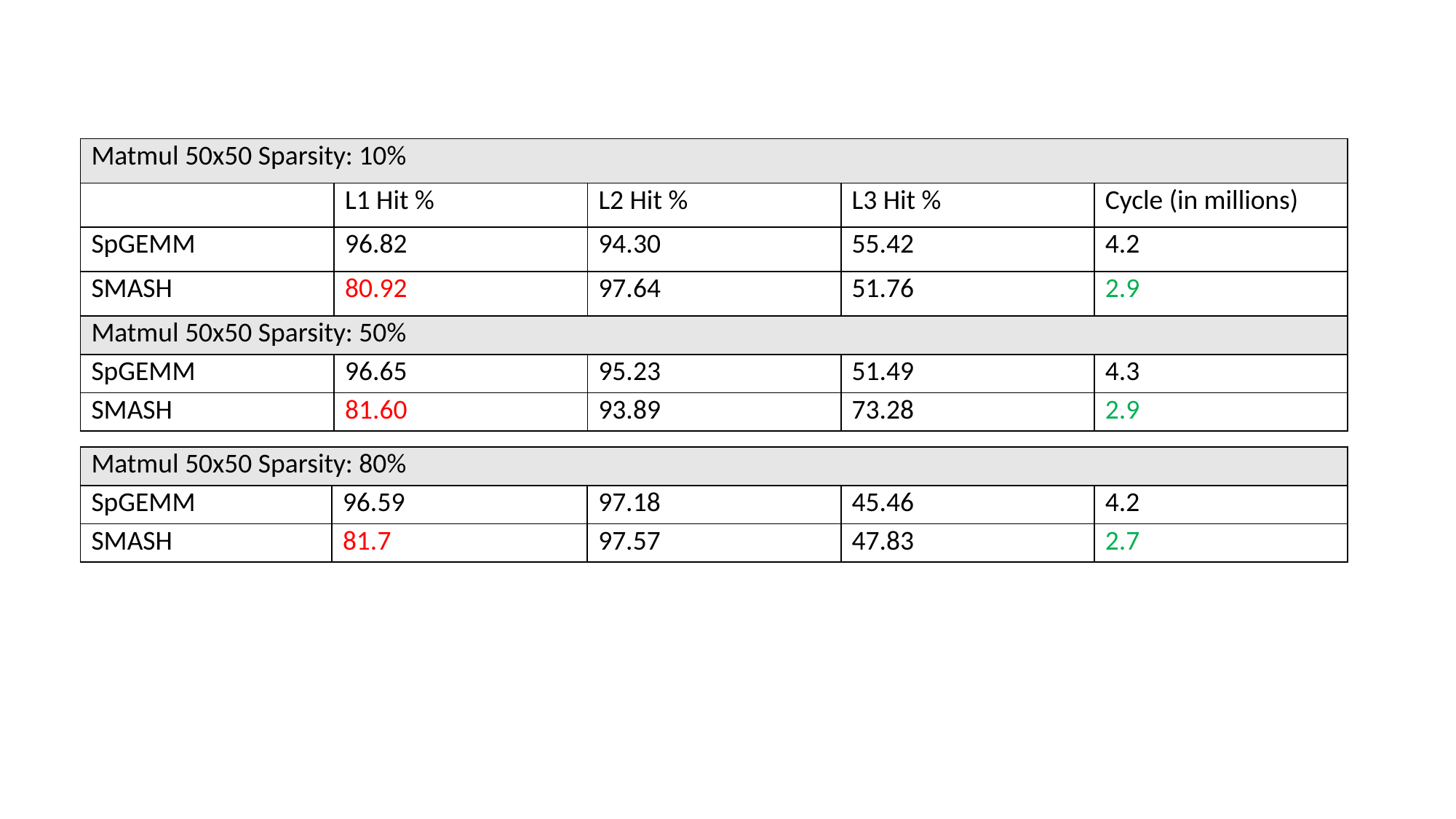

| Matmul 50x50 Sparsity: 10% |  |  |  |  |
| --- | --- | --- | --- | --- |
|  | L1 Hit % | L2 Hit % | L3 Hit % | Cycle (in millions) |
| SpGEMM | 96.82 | 94.30 | 55.42 | 4.2 |
| SMASH | 80.92 | 97.64 | 51.76 | 2.9 |
| Matmul 50x50 Sparsity: 50% |  |  |  |  |
| --- | --- | --- | --- | --- |
| SpGEMM | 96.65 | 95.23 | 51.49 | 4.3 |
| SMASH | 81.60 | 93.89 | 73.28 | 2.9 |
| Matmul 50x50 Sparsity: 80% |  |  |  |  |
| --- | --- | --- | --- | --- |
| SpGEMM | 96.59 | 97.18 | 45.46 | 4.2 |
| SMASH | 81.7 | 97.57 | 47.83 | 2.7 |